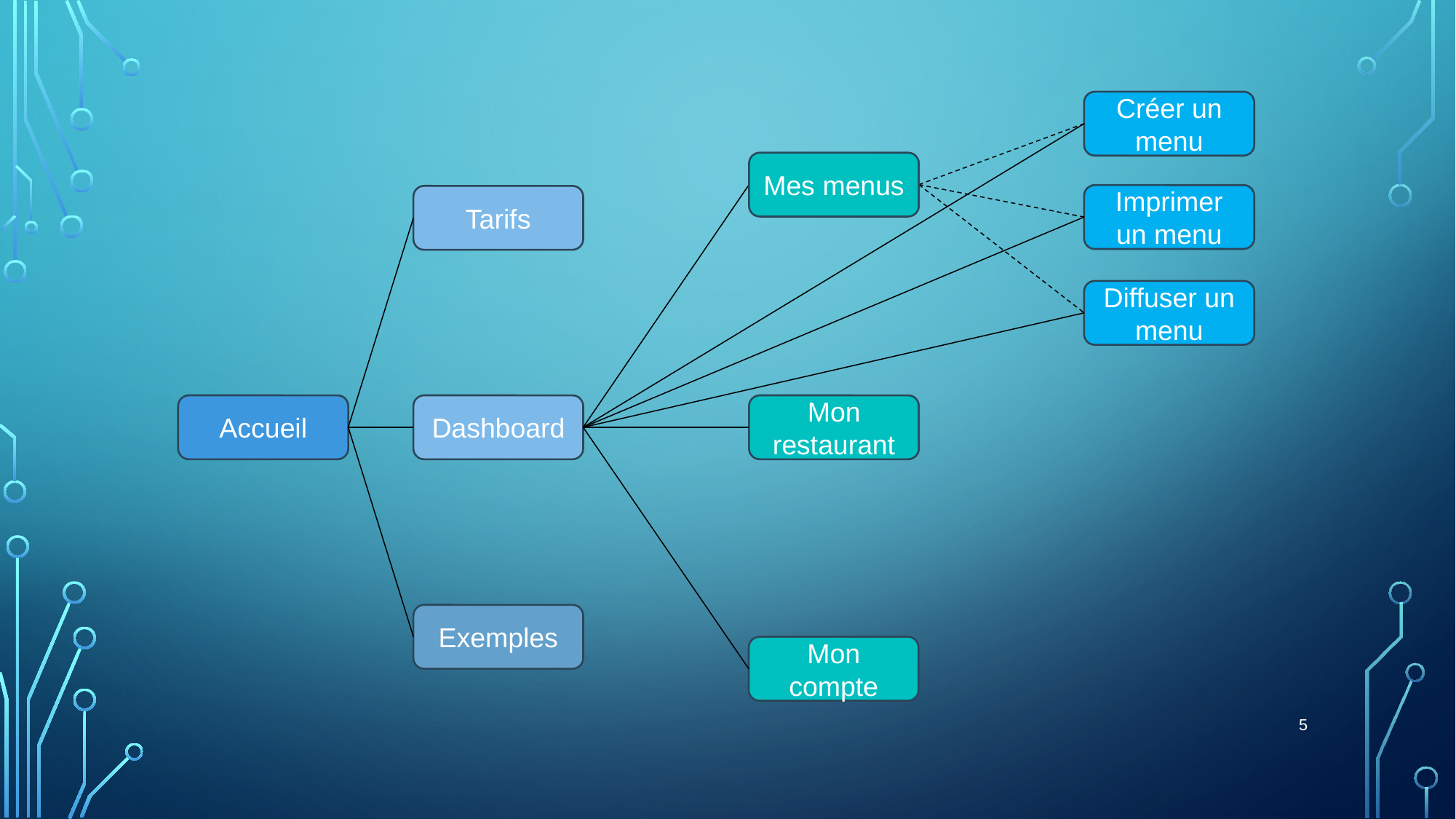

Créer un menu
Mes menus
Imprimer un menu
Tarifs
Diffuser un menu
Accueil
Mon restaurant
Dashboard
Exemples
Mon compte
5